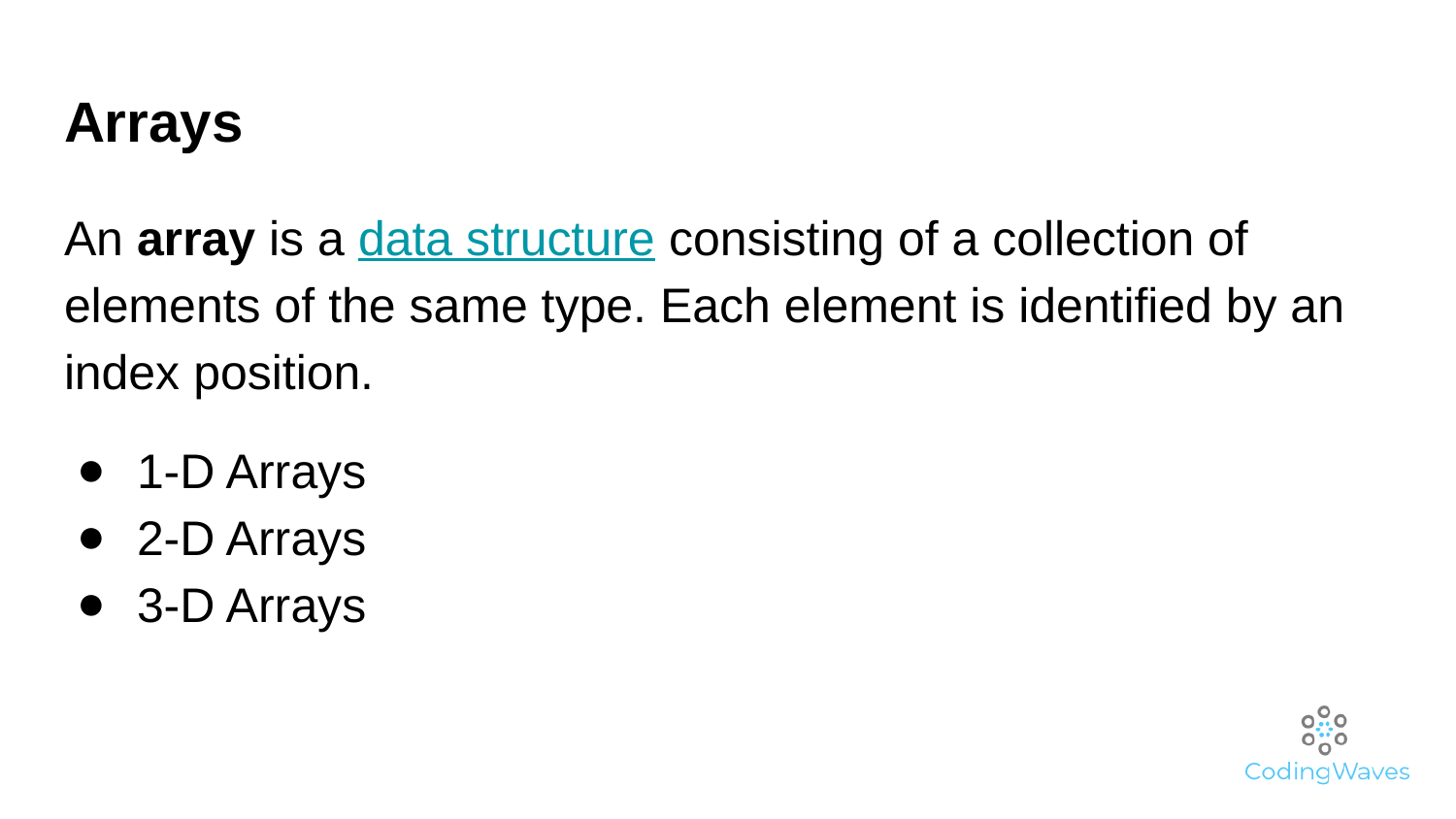

# Arrays
An array is a data structure consisting of a collection of elements of the same type. Each element is identified by an index position.
1-D Arrays
2-D Arrays
3-D Arrays